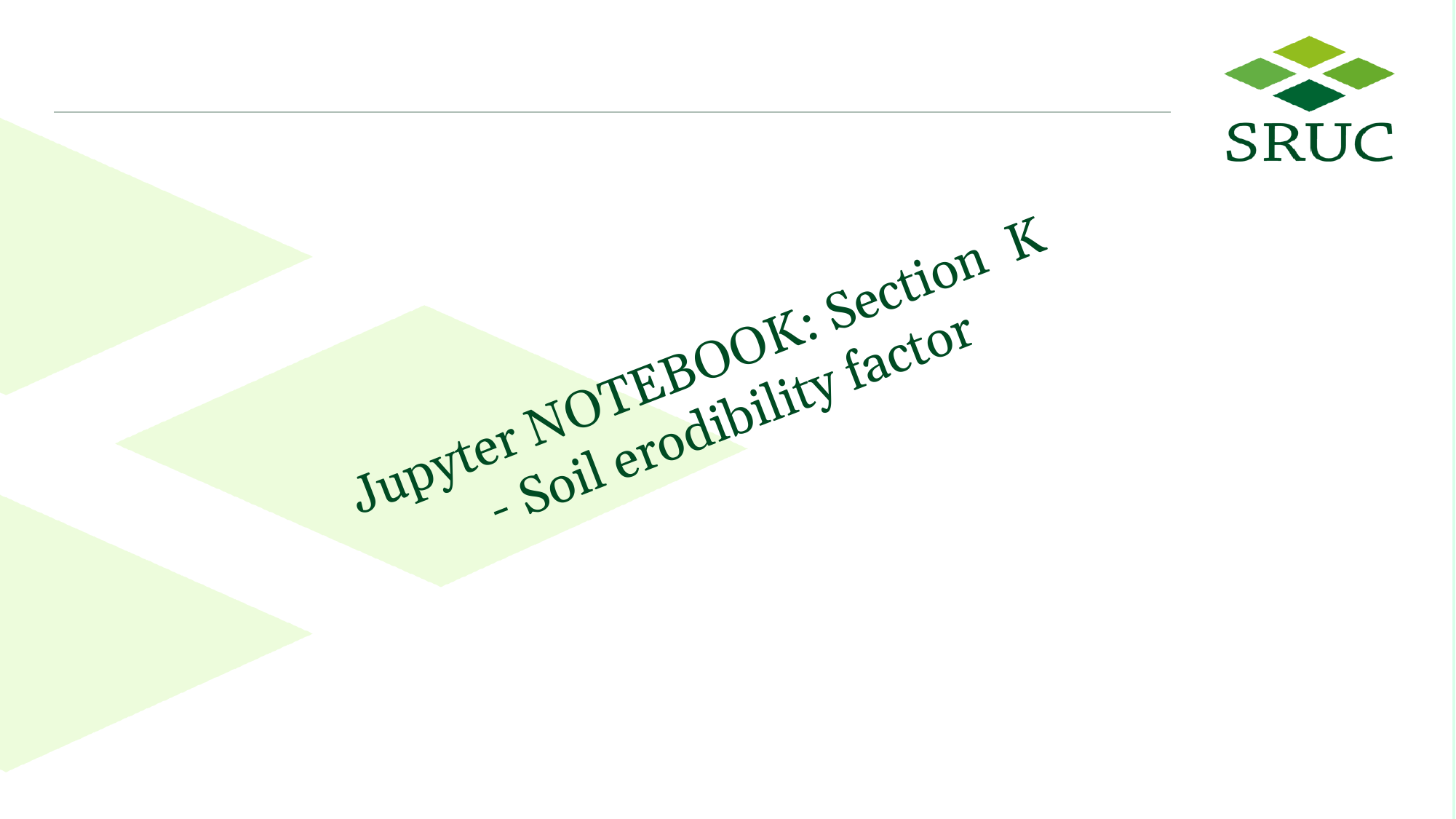

# Jupyter NOTEBOOK: Section  K - Soil erodibility factor